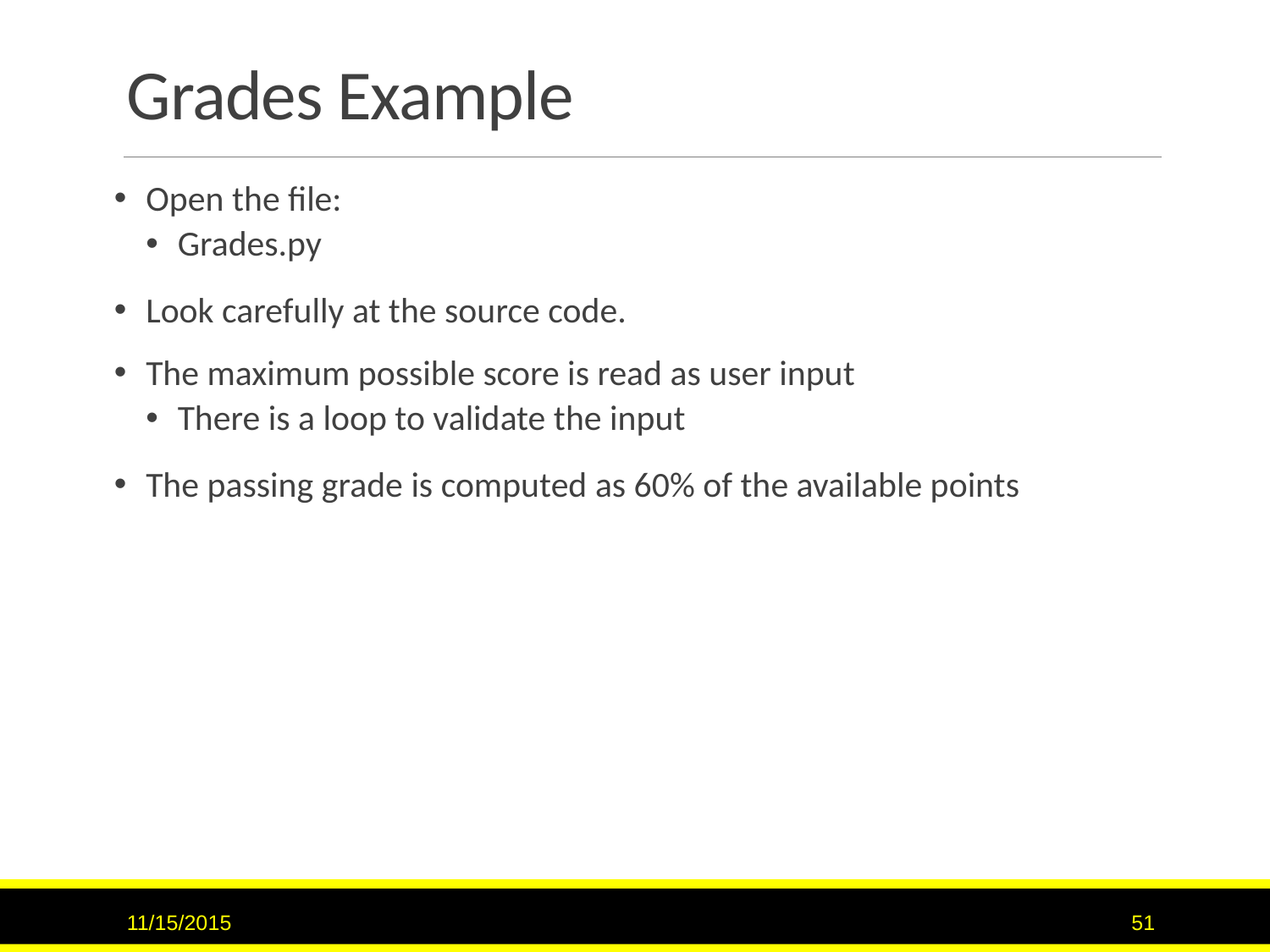

# Grades Example
Open the file:
Grades.py
Look carefully at the source code.
The maximum possible score is read as user input
There is a loop to validate the input
The passing grade is computed as 60% of the available points

11/15/2015
51